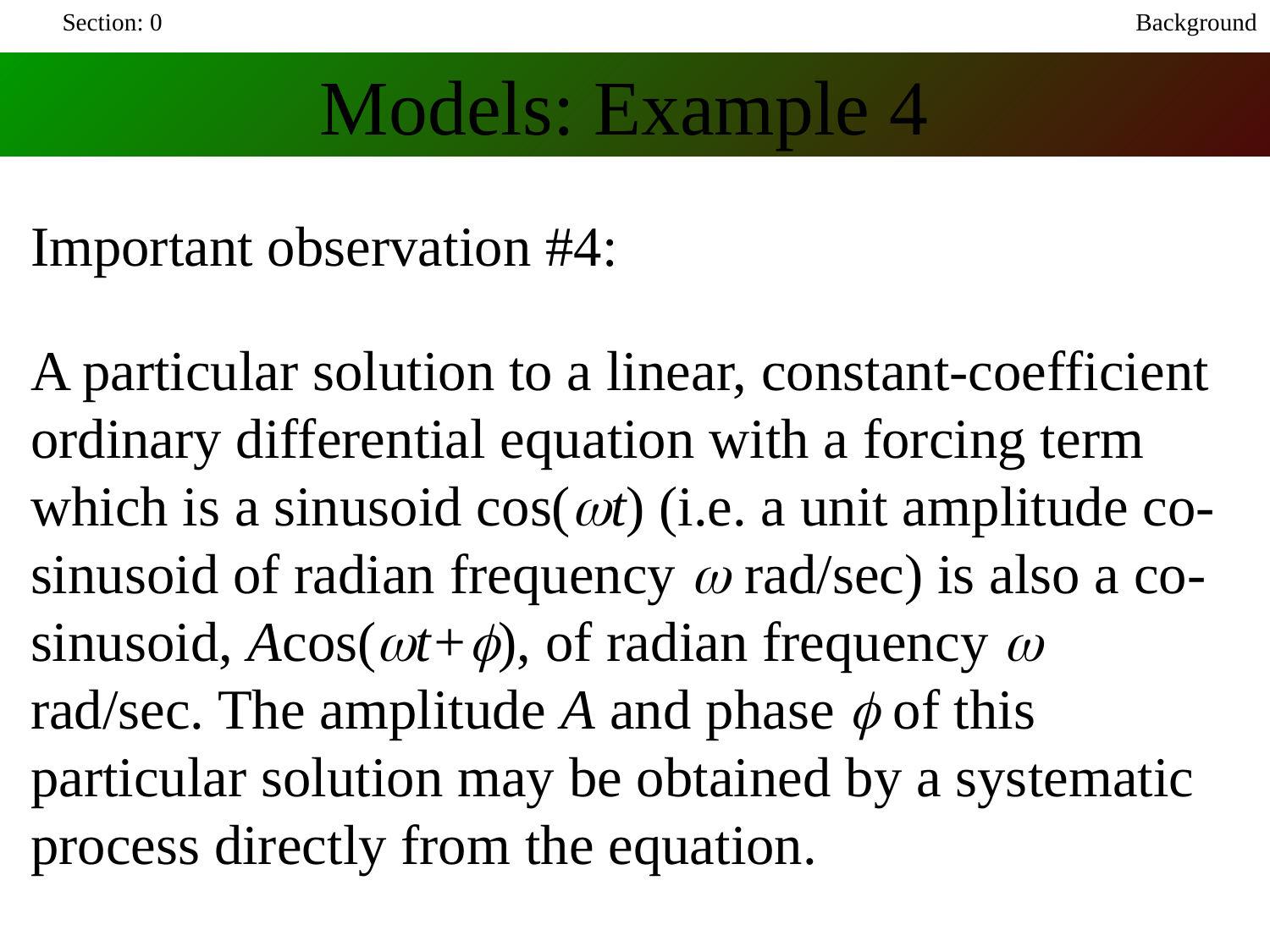

Section: 0
Background
Models: Example 4

Important observation #4:
A particular solution to a linear, constant-coefficient  ordinary differential equation with a forcing term which is a sinusoid cos(ωt) (i.e. a unit amplitude co-sinusoid of radian frequency ω rad/sec) is also a co-sinusoid, Acos(ωt+φ), of radian frequency ω rad/sec. The amplitude A and phase φ of this particular solution may be obtained by a systematic process directly from the equation.